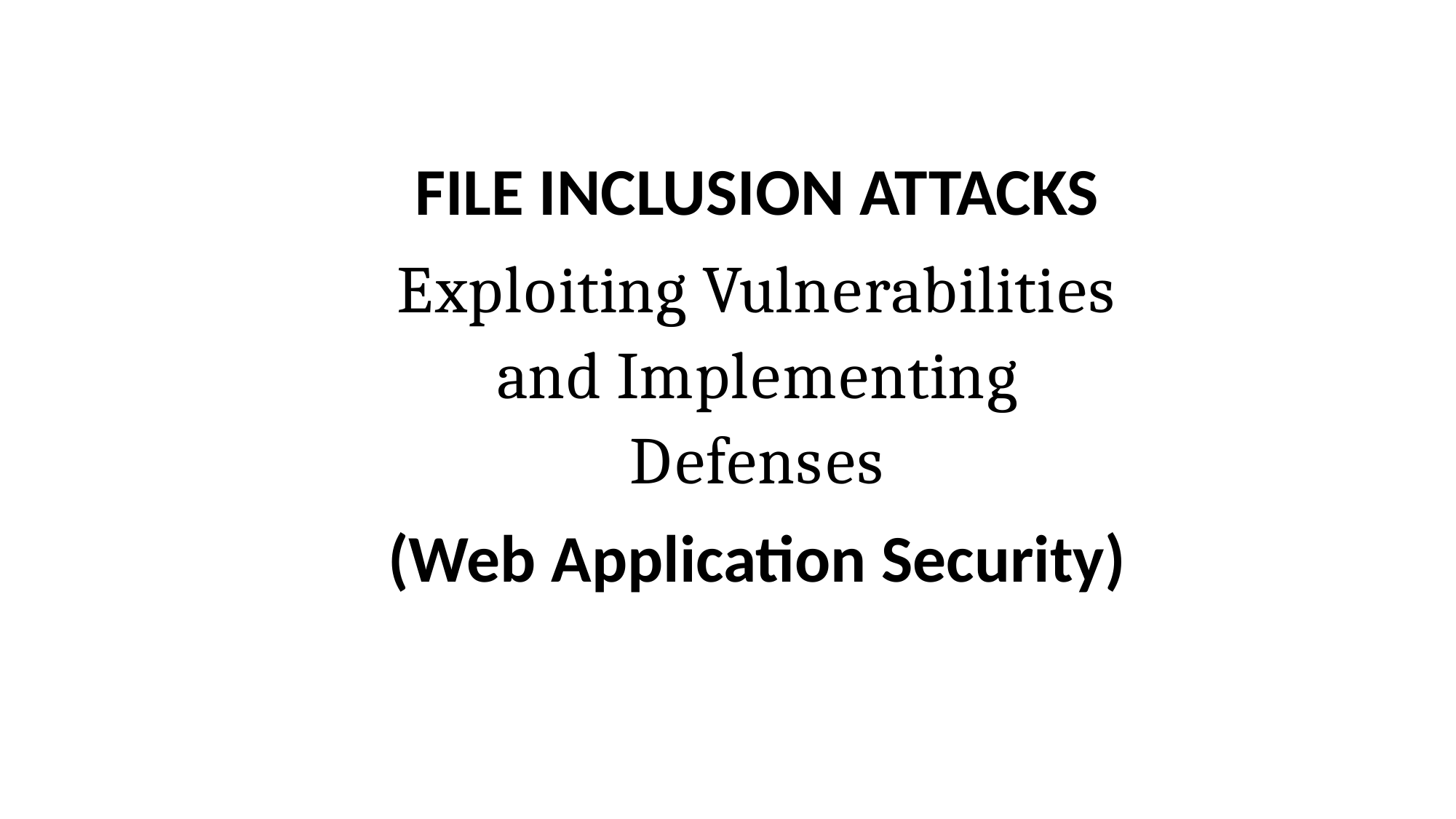

FILE INCLUSION ATTACKS
Exploiting Vulnerabilities and Implementing Defenses
(Web Application Security)